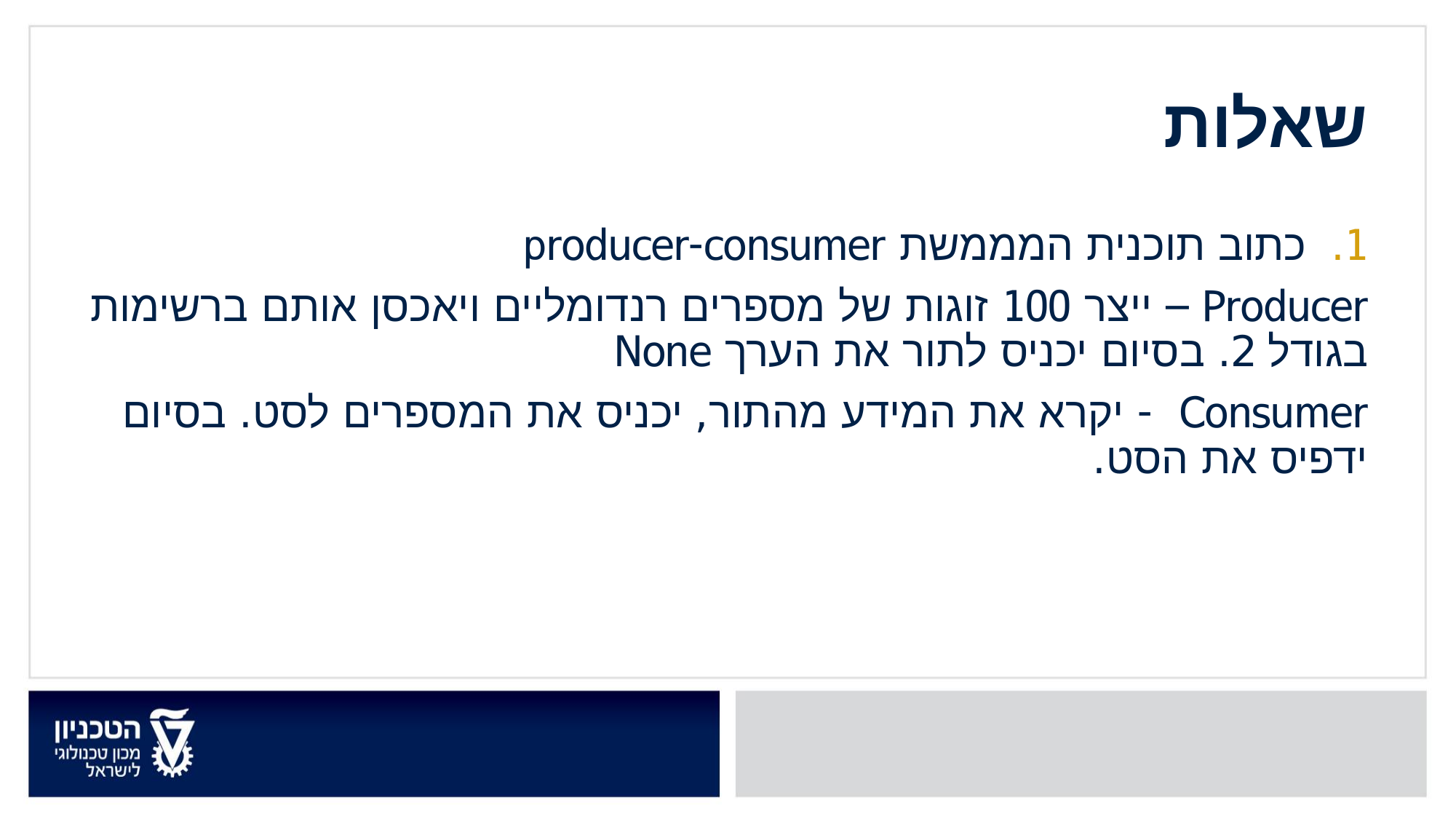

שאלות
כתוב תוכנית המממשת producer-consumer
Producer – ייצר 100 זוגות של מספרים רנדומליים ויאכסן אותם ברשימות בגודל 2. בסיום יכניס לתור את הערך None
Consumer  - יקרא את המידע מהתור, יכניס את המספרים לסט. בסיום ידפיס את הסט.